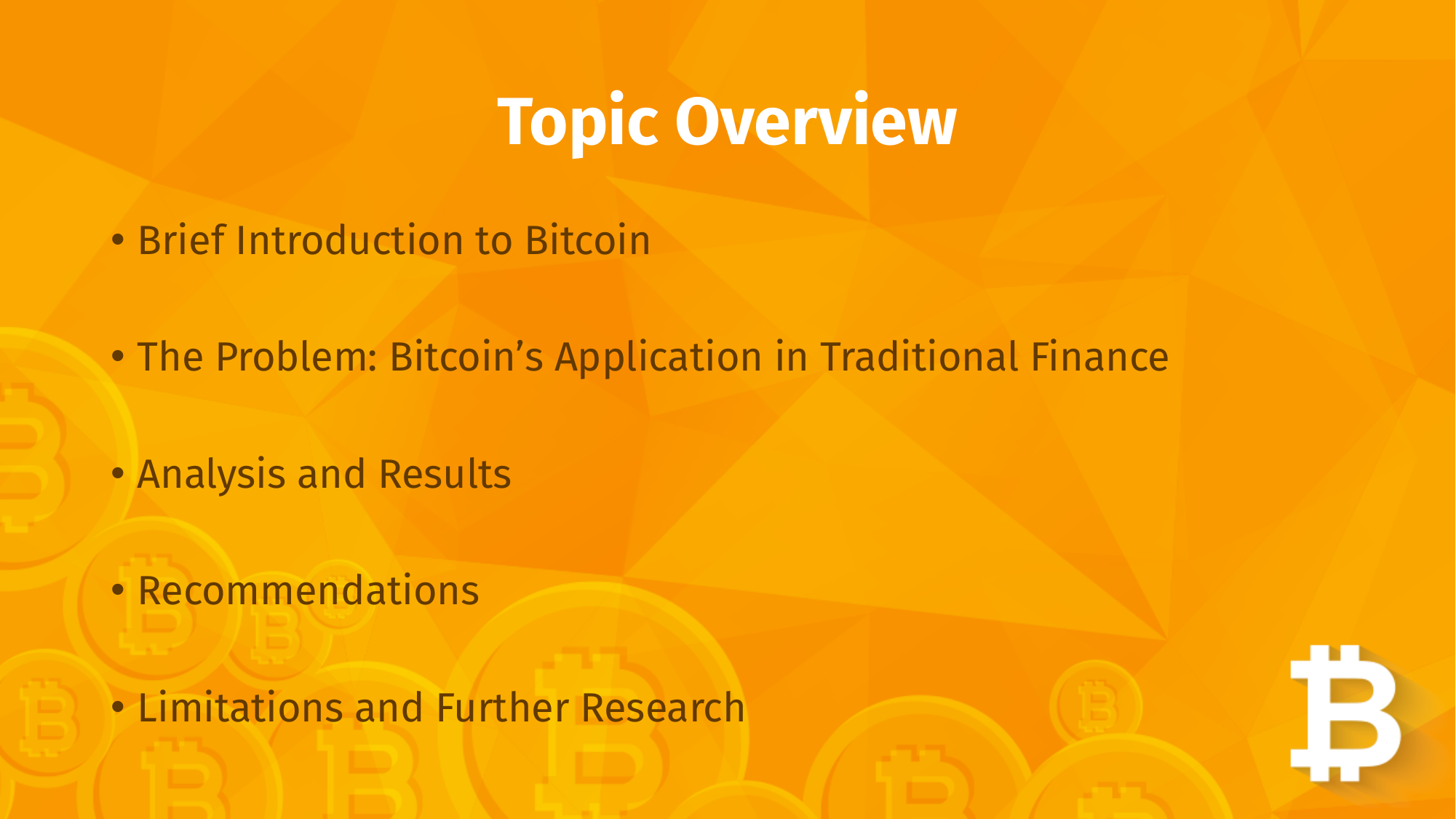

# Topic Overview
Brief Introduction to Bitcoin

The Problem: Bitcoin’s Application in Traditional Finance

Analysis and Results

Recommendations

Limitations and Further Research